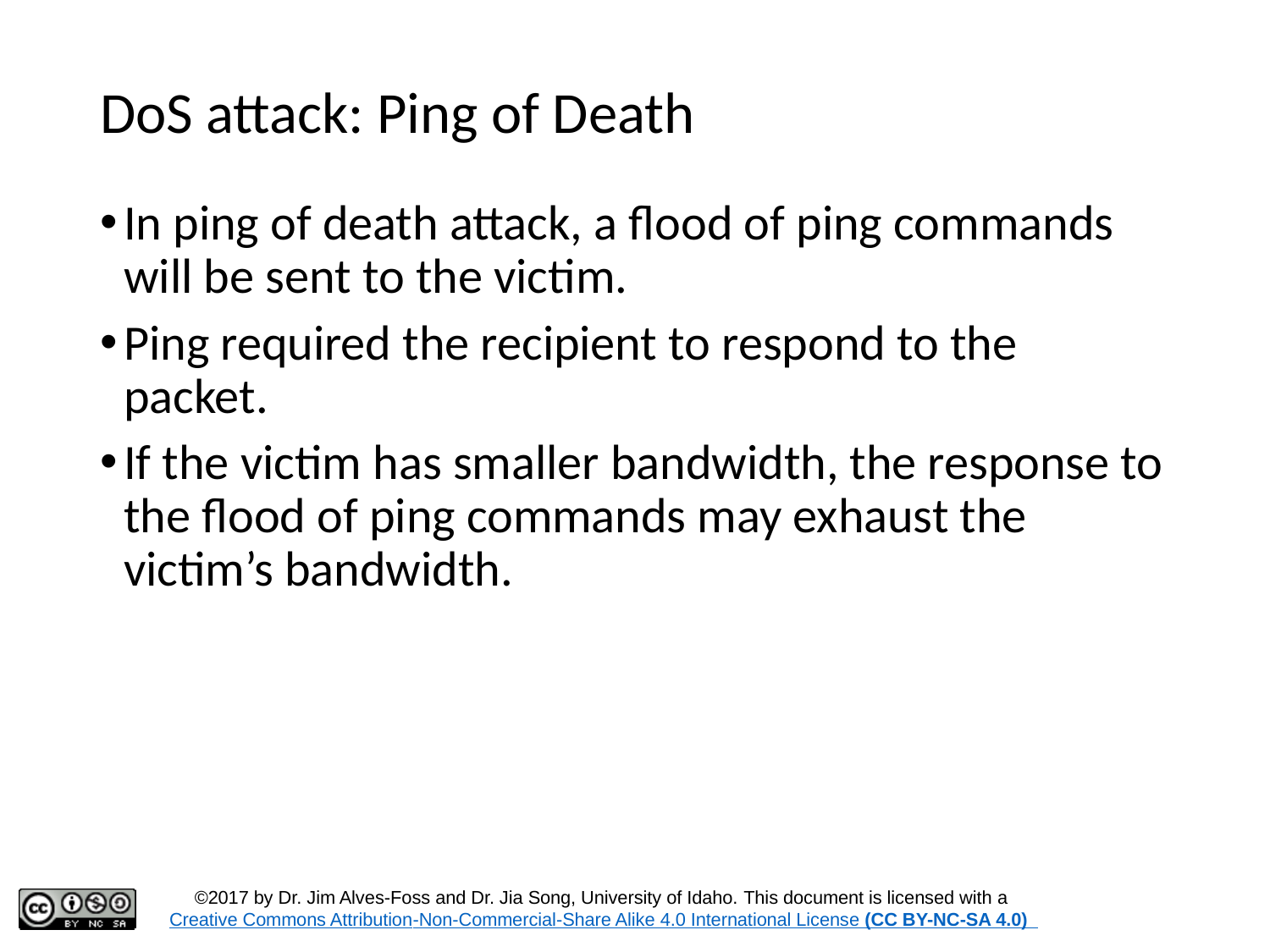

# DoS attack: Ping of Death
In ping of death attack, a flood of ping commands will be sent to the victim.
Ping required the recipient to respond to the packet.
If the victim has smaller bandwidth, the response to the flood of ping commands may exhaust the victim’s bandwidth.